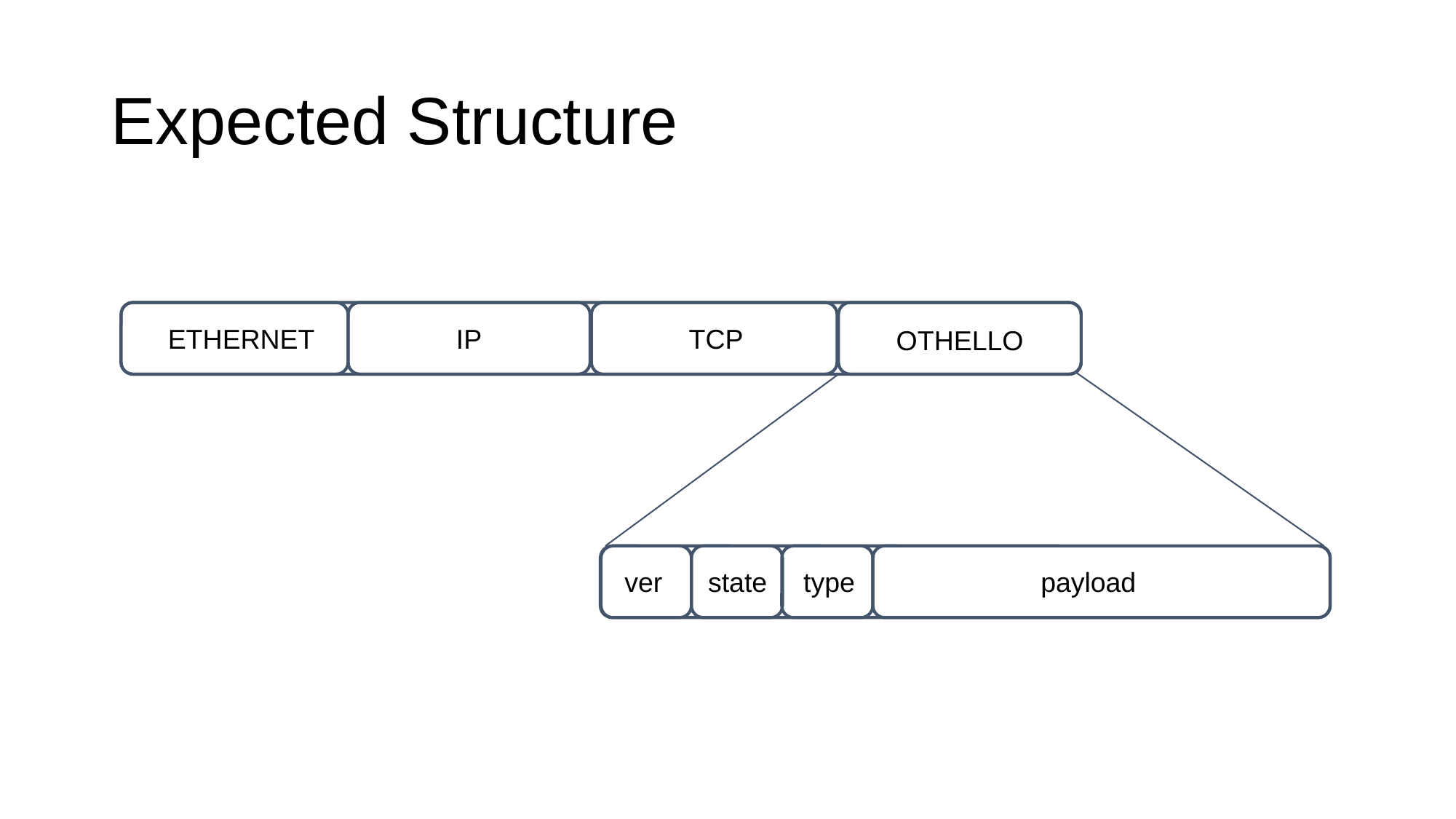

# Expected Structure

ETHERNET
IP
TCP
OTHELLO

state
type
payload
ver